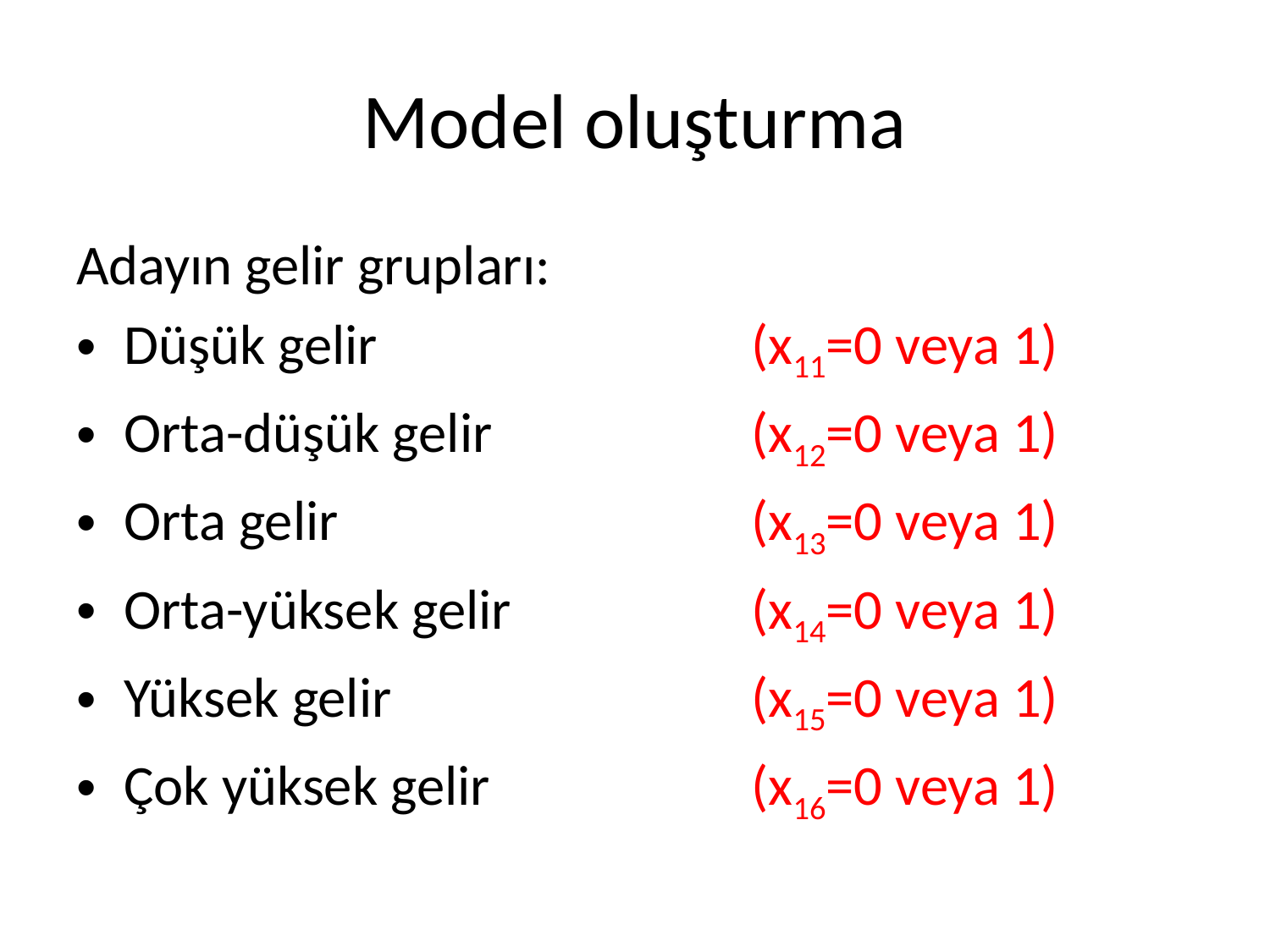

# Model oluşturma
Adayın gelir grupları:
Düşük gelir  	(x11=0 veya 1)
Orta-düşük gelir  	(x12=0 veya 1)
Orta gelir 	(x13=0 veya 1)
Orta-yüksek gelir 	(x14=0 veya 1)
Yüksek gelir 	(x15=0 veya 1)
Çok yüksek gelir 	(x16=0 veya 1)